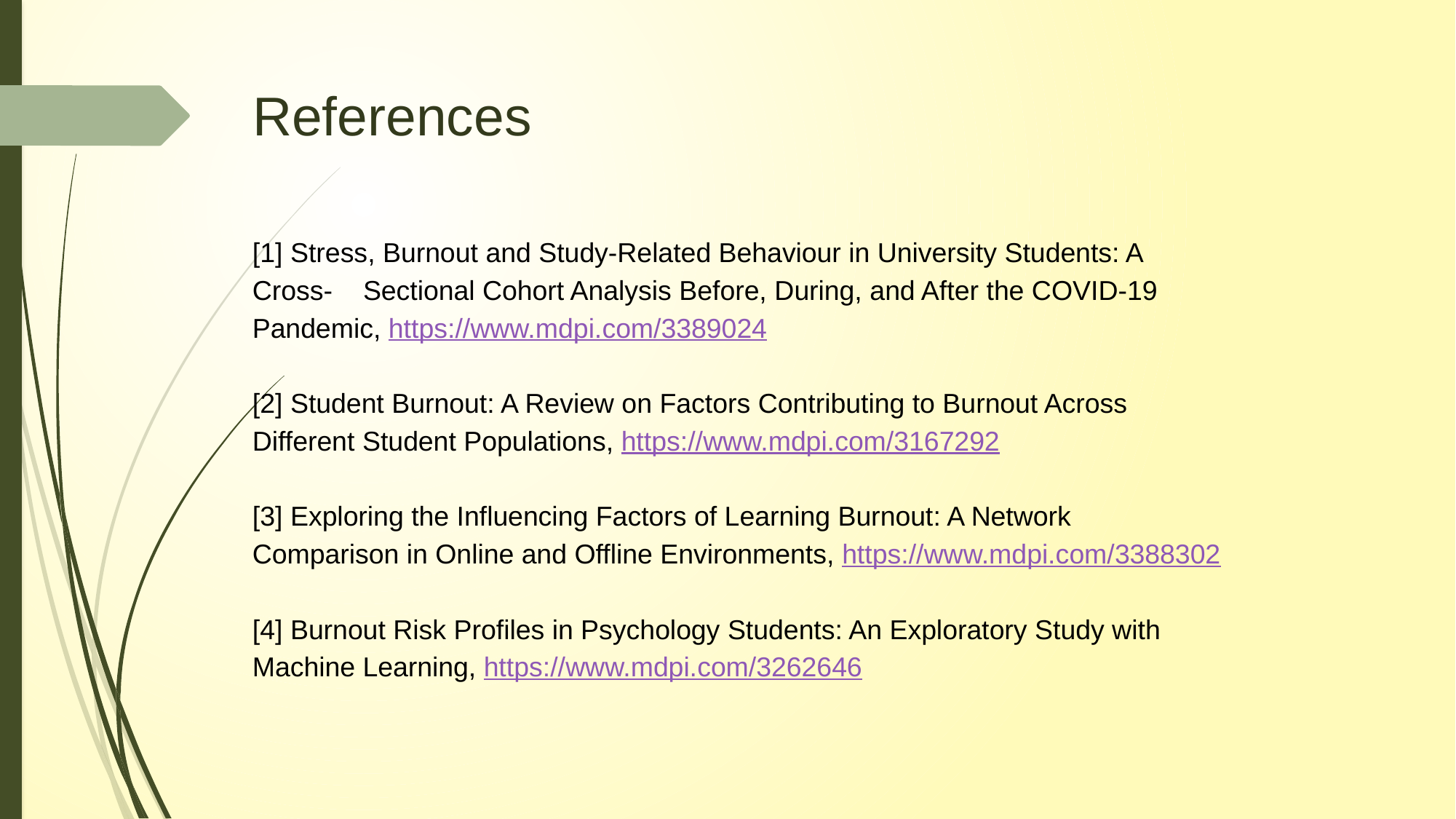

# References
[1] Stress, Burnout and Study-Related Behaviour in University Students: A Cross-    Sectional Cohort Analysis Before, During, and After the COVID-19 Pandemic, https://www.mdpi.com/3389024

[2] Student Burnout: A Review on Factors Contributing to Burnout Across Different Student Populations, https://www.mdpi.com/3167292

[3] Exploring the Influencing Factors of Learning Burnout: A Network Comparison in Online and Offline Environments, https://www.mdpi.com/3388302

[4] Burnout Risk Profiles in Psychology Students: An Exploratory Study with Machine Learning, https://www.mdpi.com/3262646